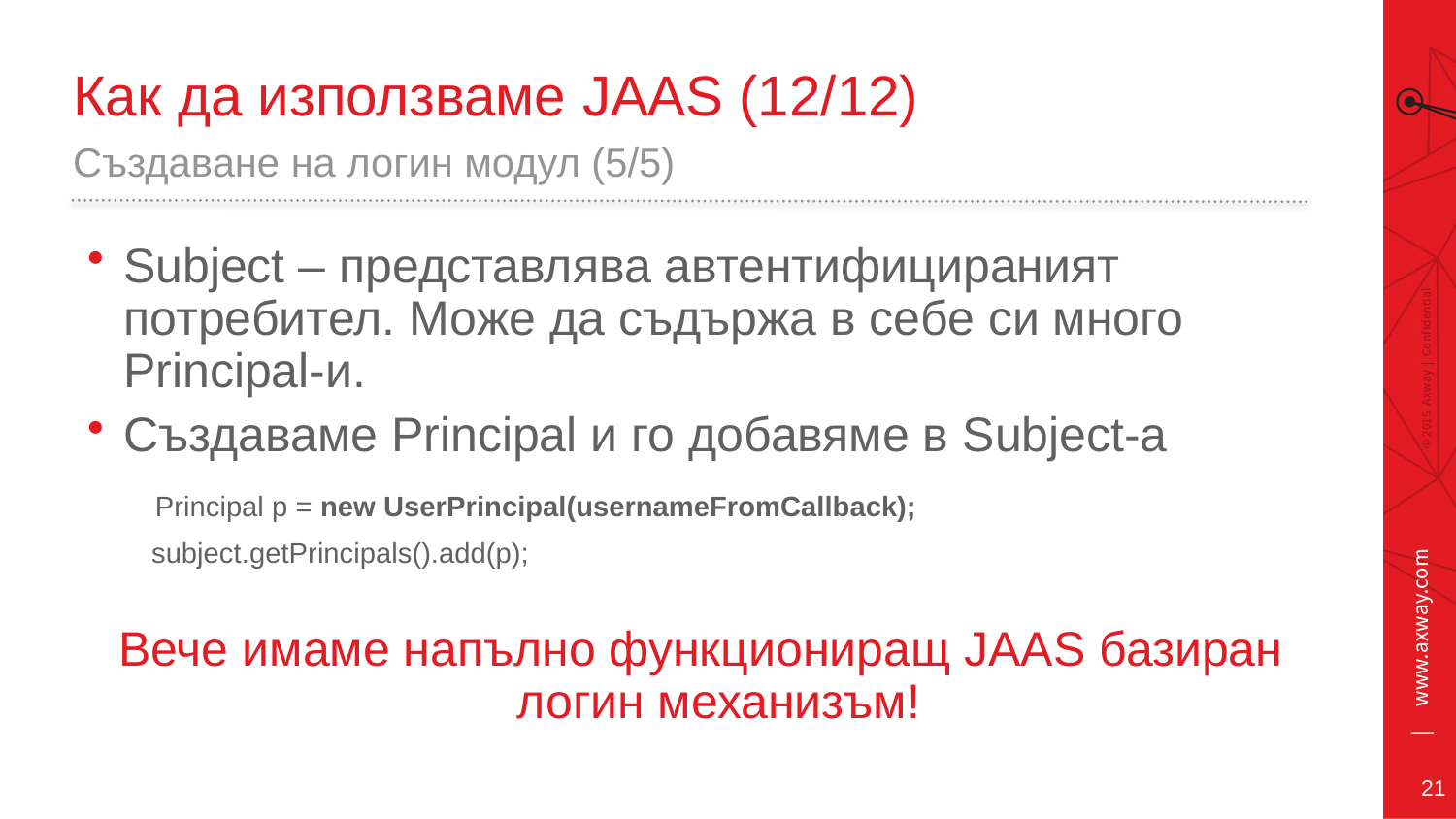

# Как да използваме JAAS (12/12)
Създаване на логин модул (5/5)
Subject – представлява автентифицираният потребител. Може да съдържа в себе си много Principal-и.
Създаваме Principal и го добавяме в Subject-а
     Principal p = new UserPrincipal(usernameFromCallback);
        subject.getPrincipals().add(p);

Вече имаме напълно функциониращ JAAS базиран логин механизъм!

21